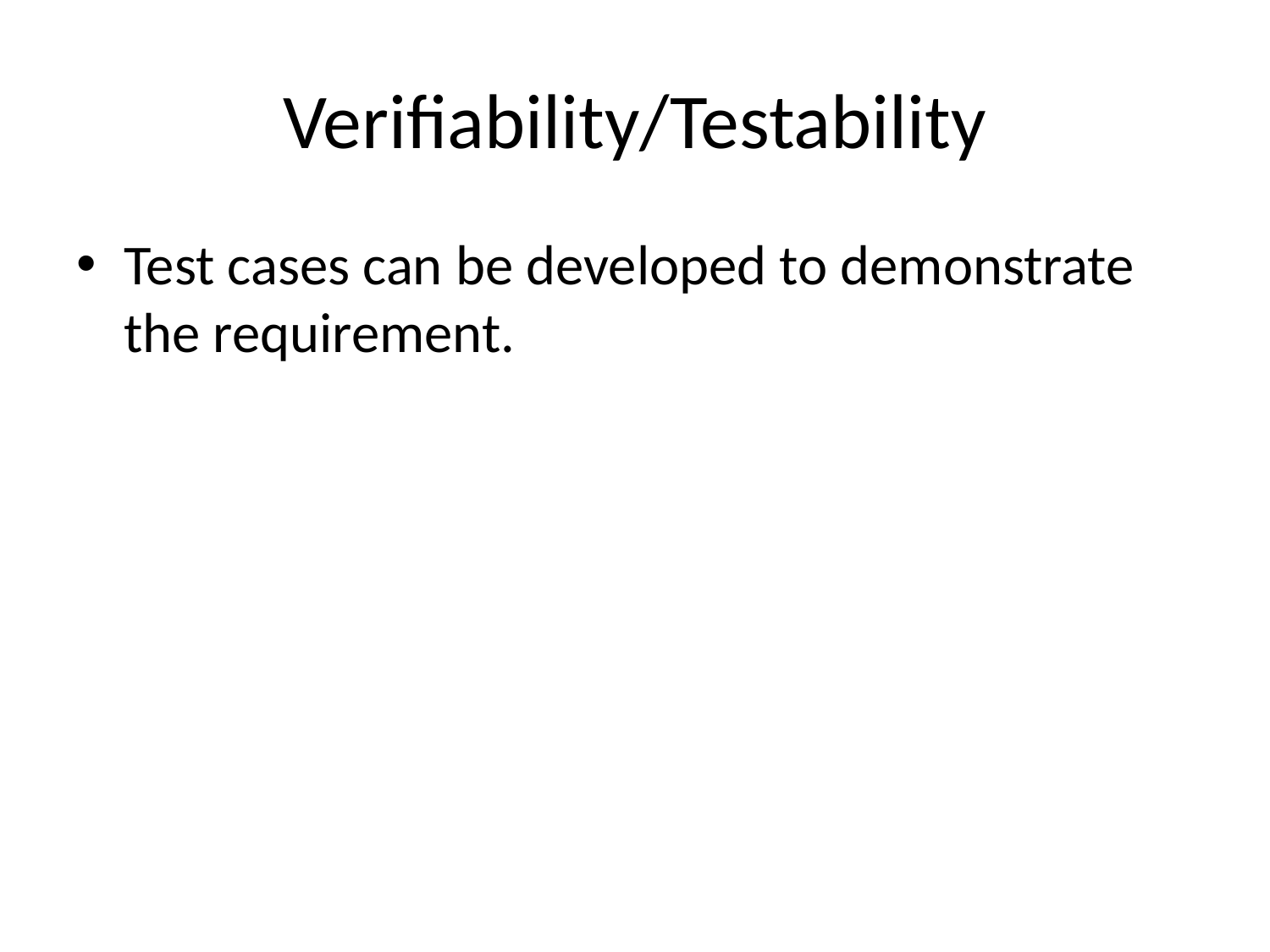

# Verifiability/Testability
Test cases can be developed to demonstrate the requirement.